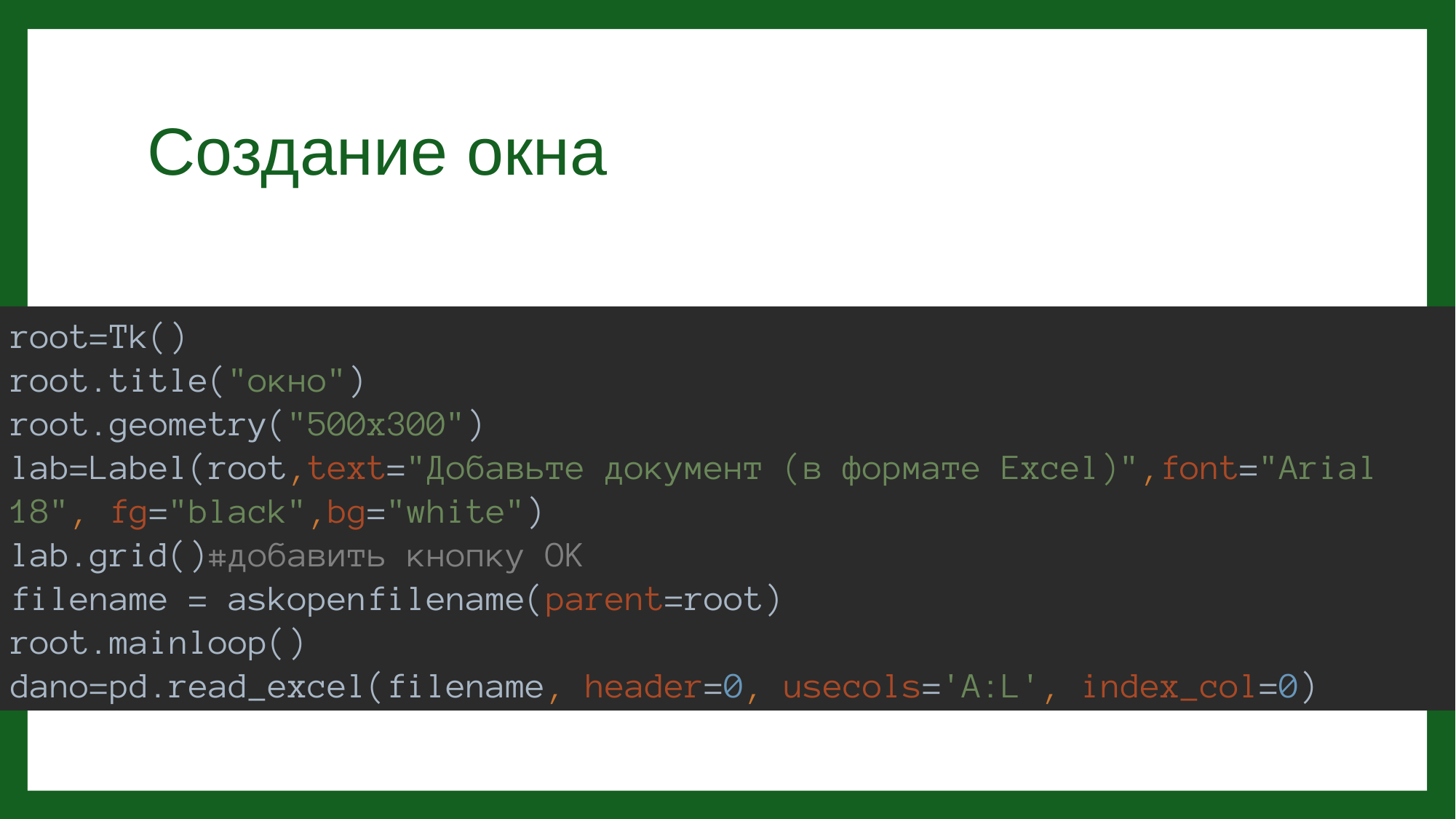

# Создание окна

root=Tk()
root.title("окно")
root.geometry("500x300")
lab=Label(root,text="Добавьте документ (в формате Excel)",font="Arial 18", fg="black",bg="white")
lab.grid()#добавить кнопку ОК
filename = askopenfilename(parent=root)
root.mainloop()
dano=pd.read_excel(filename, header=0, usecols='A:L', index_col=0)